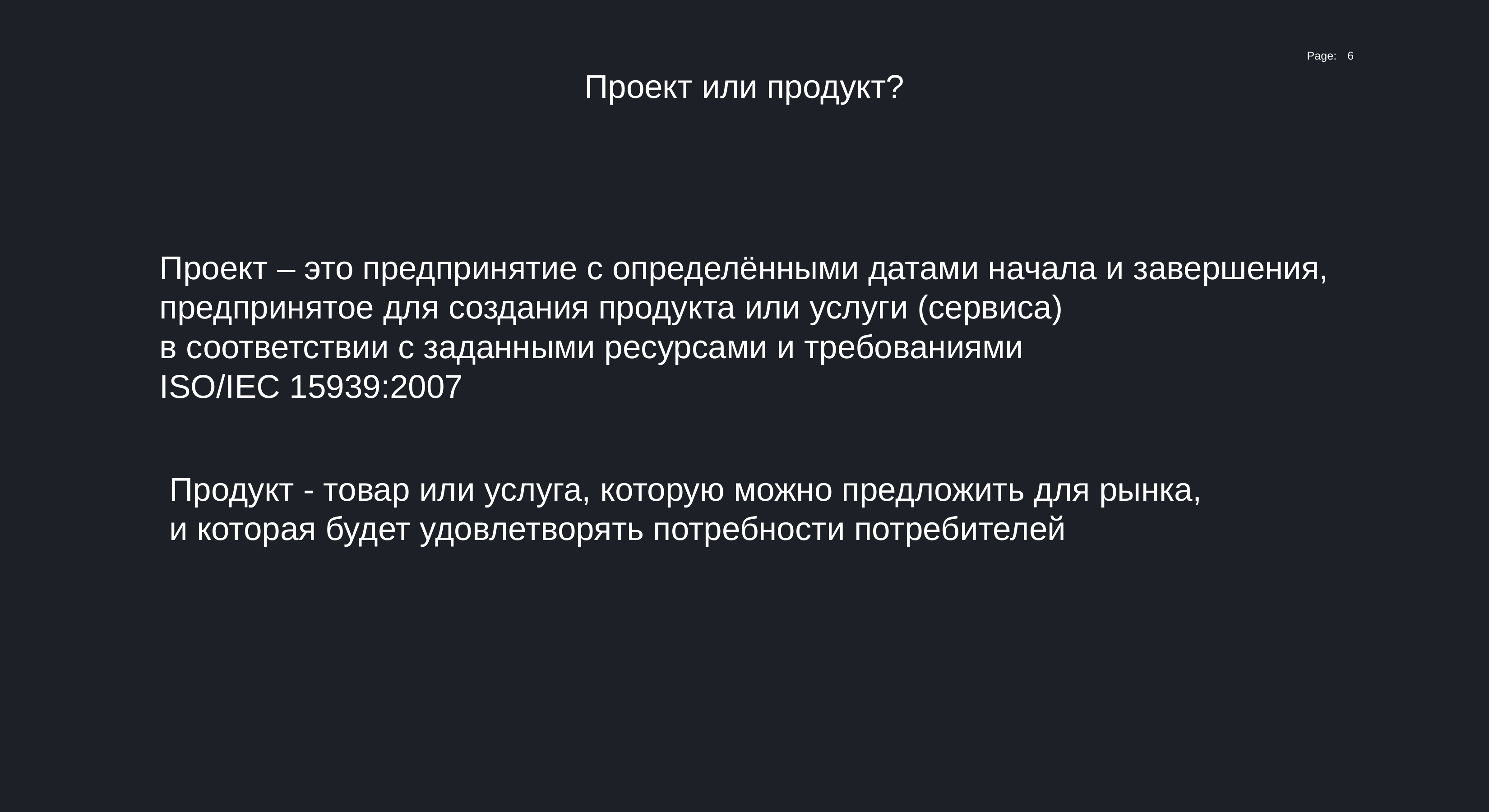

6
Проект или продукт?
Проект – это предпринятие с определёнными датами начала и завершения,
предпринятое для создания продукта или услуги (сервиса)
в соответствии с заданными ресурсами и требованиями
ISO/IEC 15939:2007
Продукт - товар или услуга, которую можно предложить для рынка,
и которая будет удовлетворять потребности потребителей